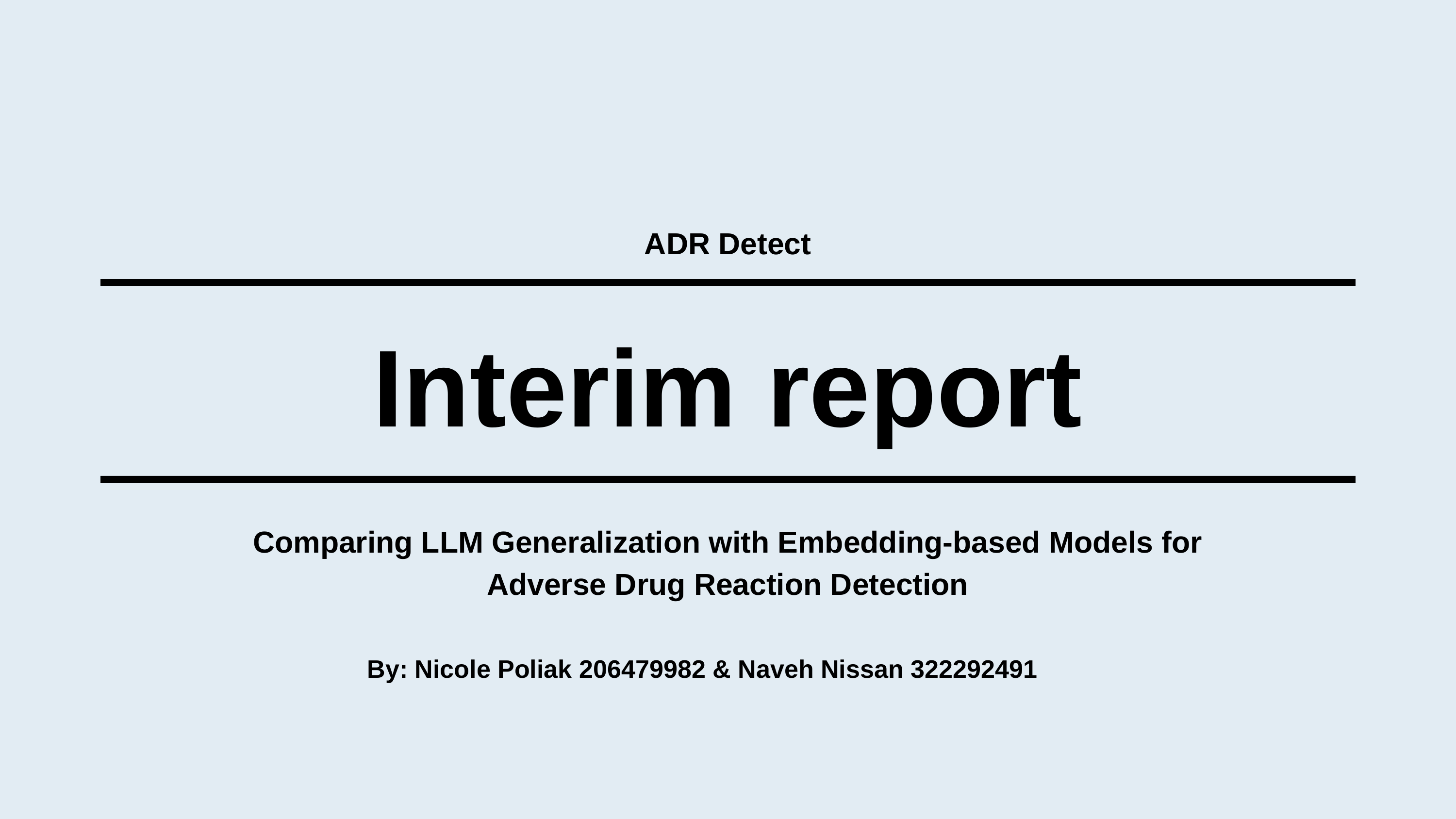

ADR Detect

Interim report

Comparing LLM Generalization with Embedding-based Models for Adverse Drug Reaction Detection
By: Nicole Poliak 206479982 & Naveh Nissan 322292491